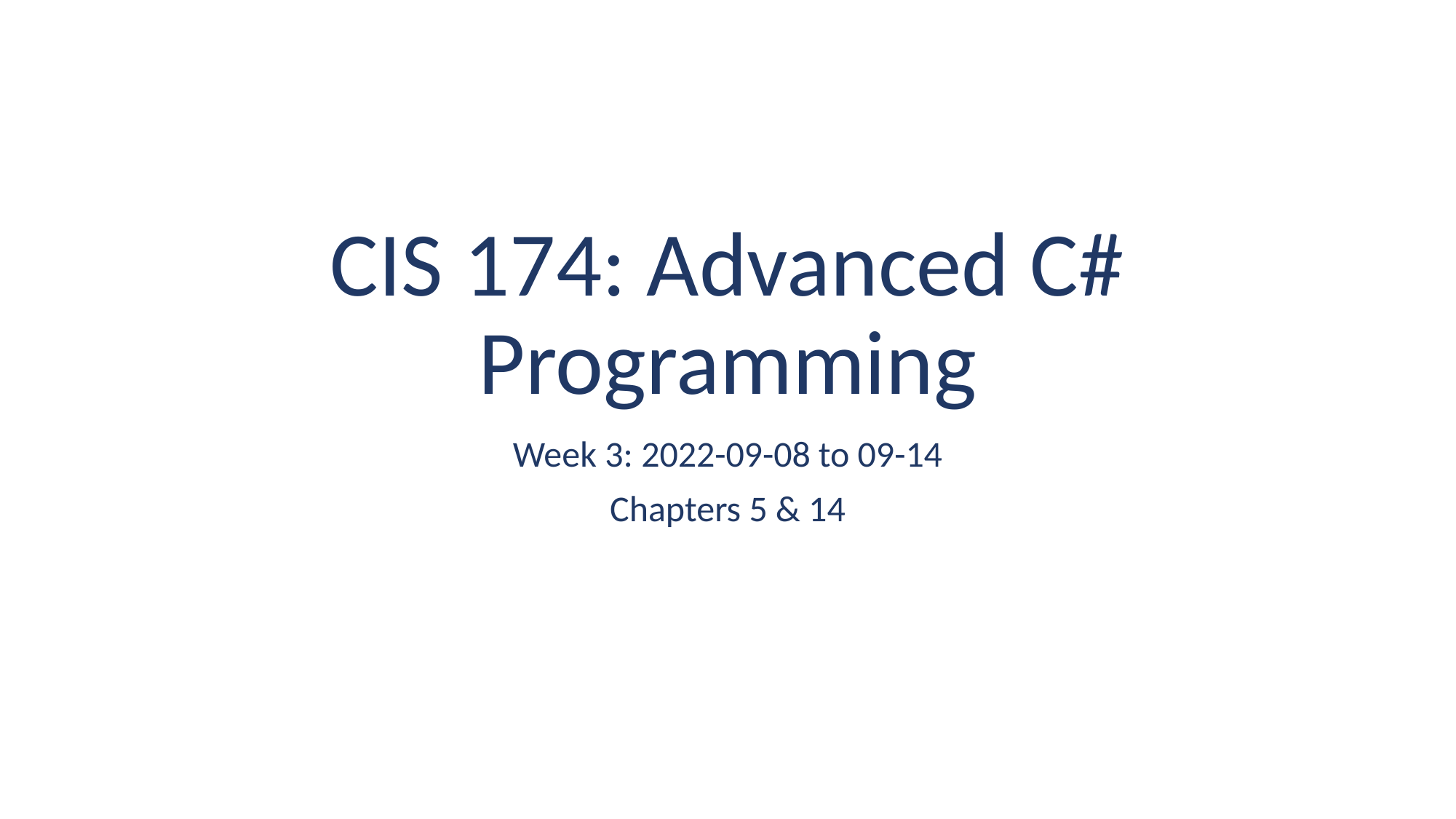

# CIS 174: Advanced C# Programming
Week 3: 2022-09-08 to 09-14
Chapters 5 & 14